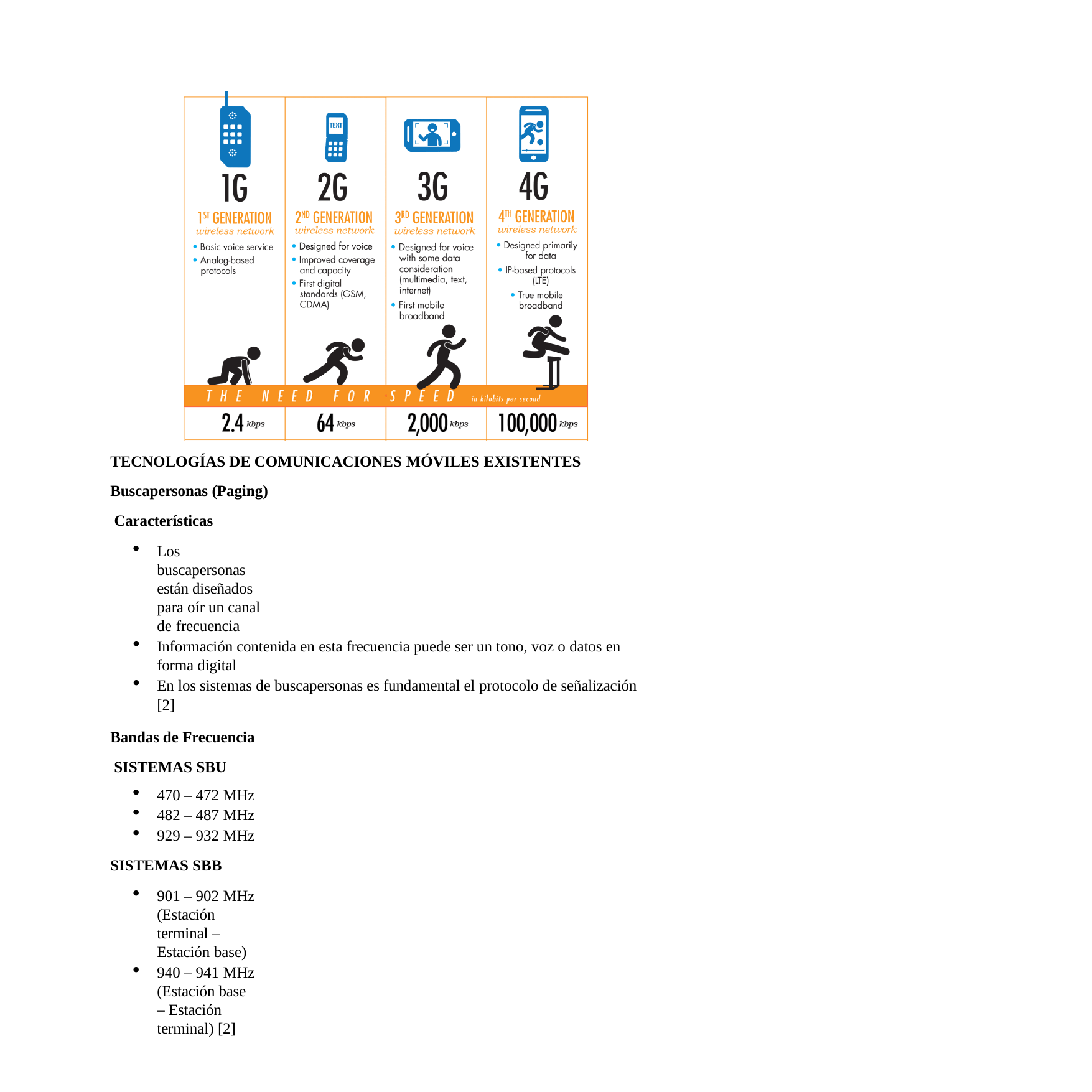

TECNOLOGÍAS DE COMUNICACIONES MÓVILES EXISTENTES
Buscapersonas (Paging)  Características
Los buscapersonas están diseñados para oír un canal de frecuencia
Información contenida en esta frecuencia puede ser un tono, voz o datos en  forma digital
En los sistemas de buscapersonas es fundamental el protocolo de señalización  [2]
Bandas de Frecuencia  SISTEMAS SBU
470 – 472 MHz
482 – 487 MHz
929 – 932 MHz
SISTEMAS SBB
901 – 902 MHz (Estación terminal – Estación base)
940 – 941 MHz (Estación base – Estación terminal) [2]